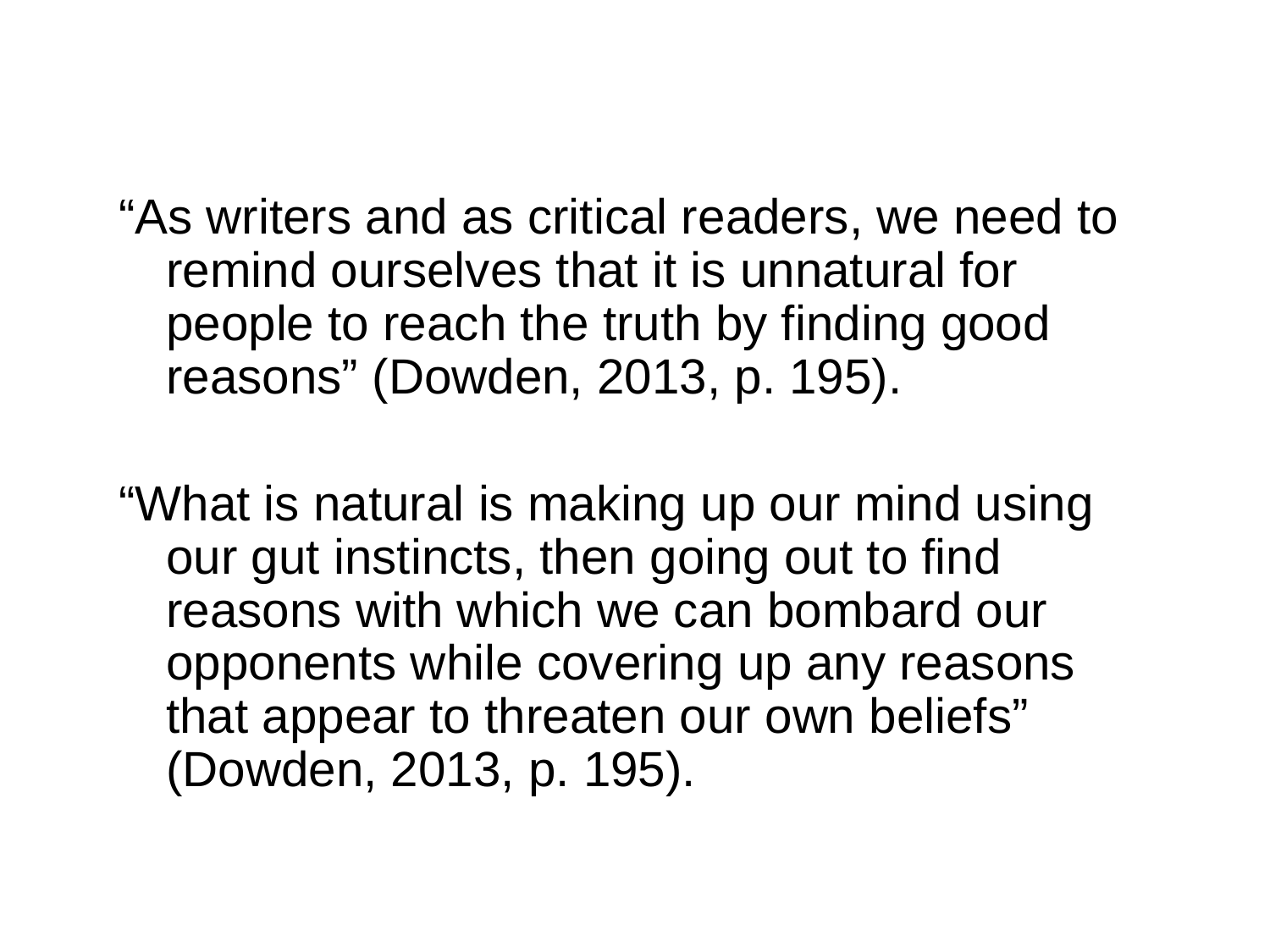

“As writers and as critical readers, we need to remind ourselves that it is unnatural for people to reach the truth by finding good reasons” (Dowden, 2013, p. 195).

“What is natural is making up our mind using our gut instincts, then going out to find reasons with which we can bombard our opponents while covering up any reasons that appear to threaten our own beliefs” (Dowden, 2013, p. 195).